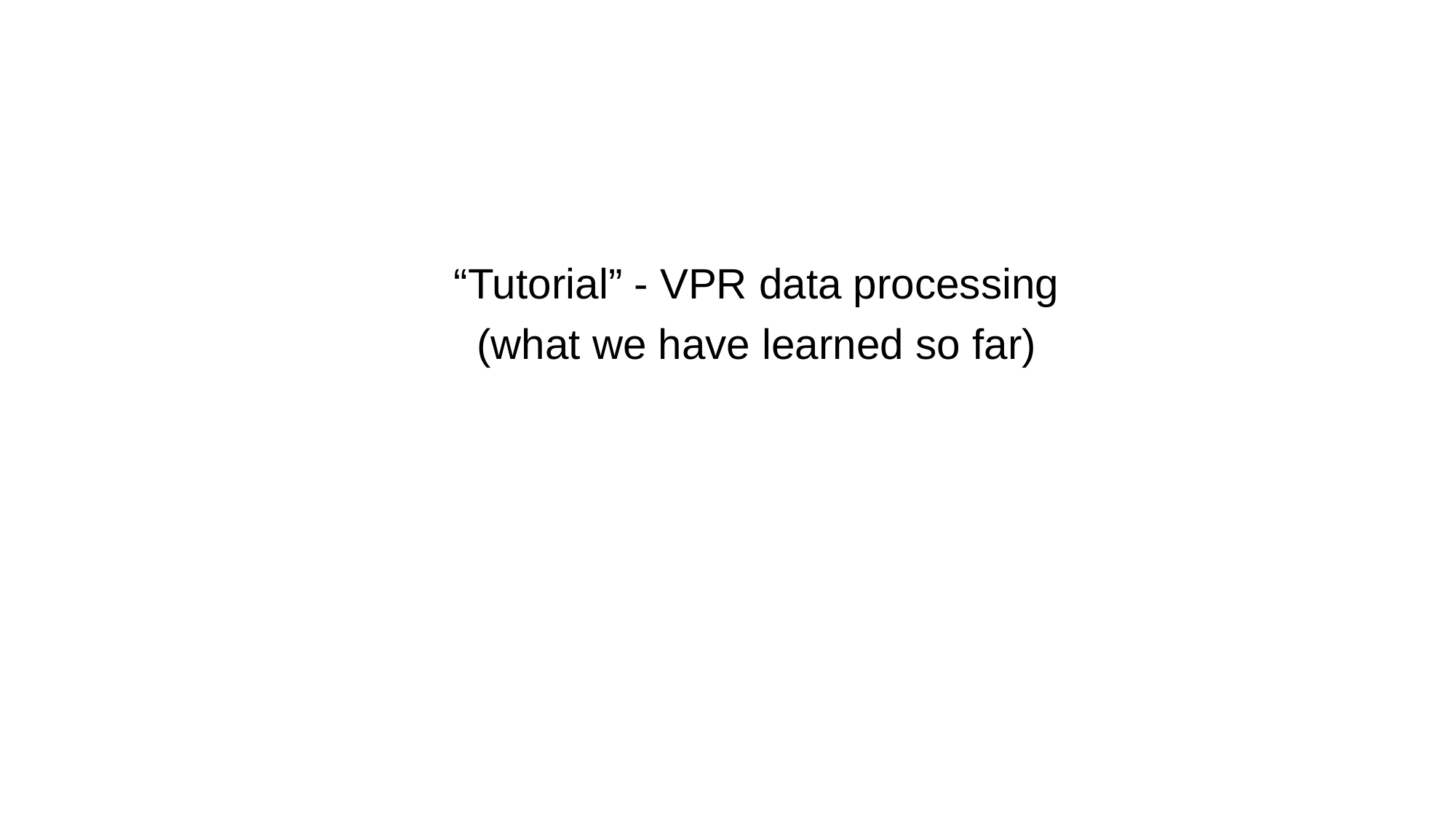

“Tutorial” - VPR data processing
(what we have learned so far)